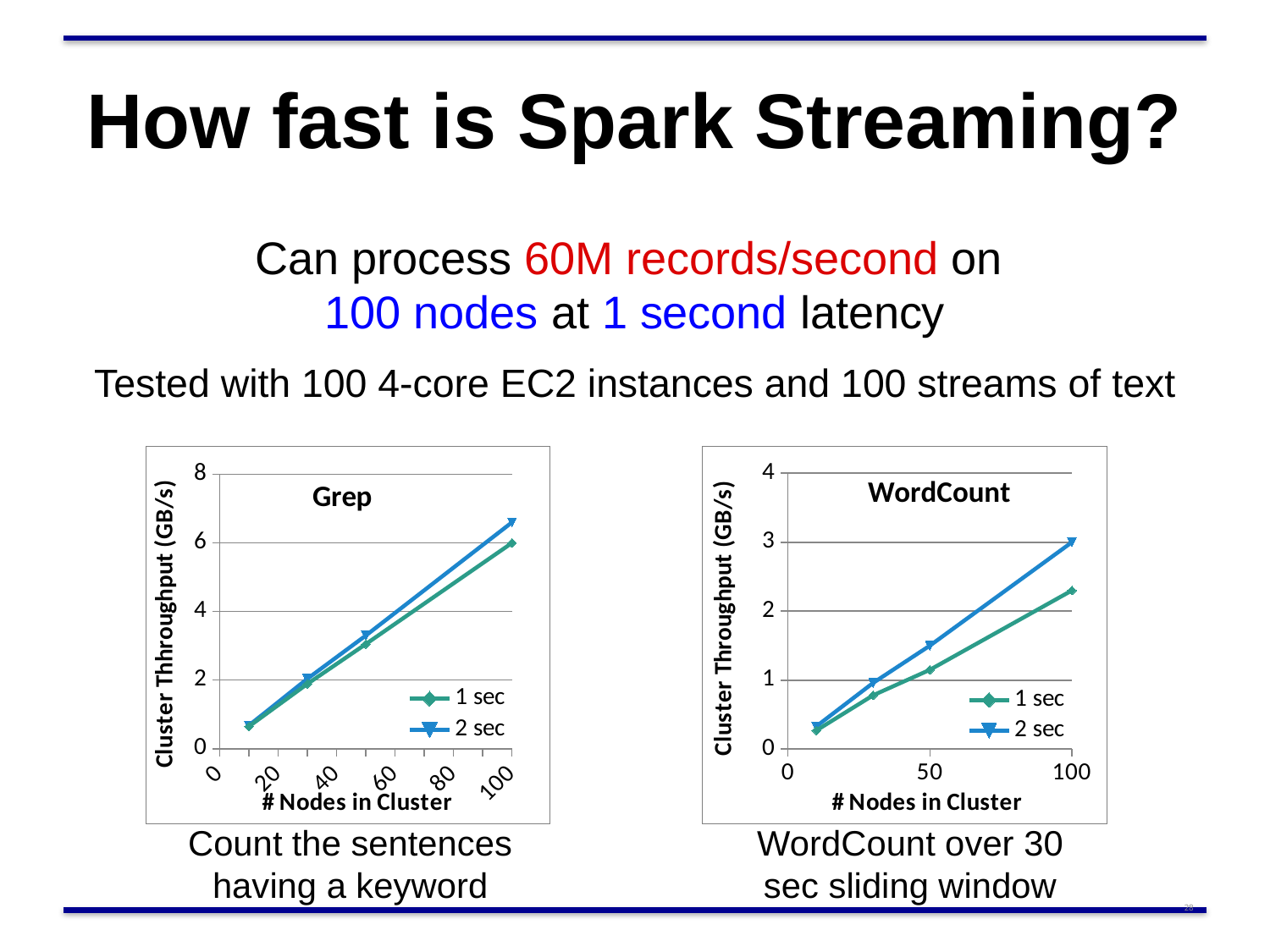

# How fast is Spark Streaming?
Can process 60M records/second on
100 nodes at 1 second latency
Tested with 100 4-core EC2 instances and 100 streams of text

### Chart: Grep

| Category |  |  |
|---|---|---|

### Chart: WordCount

| Category |  |  |
|---|---|---|
Count the sentences having a keyword
WordCount over 30 sec sliding window
28